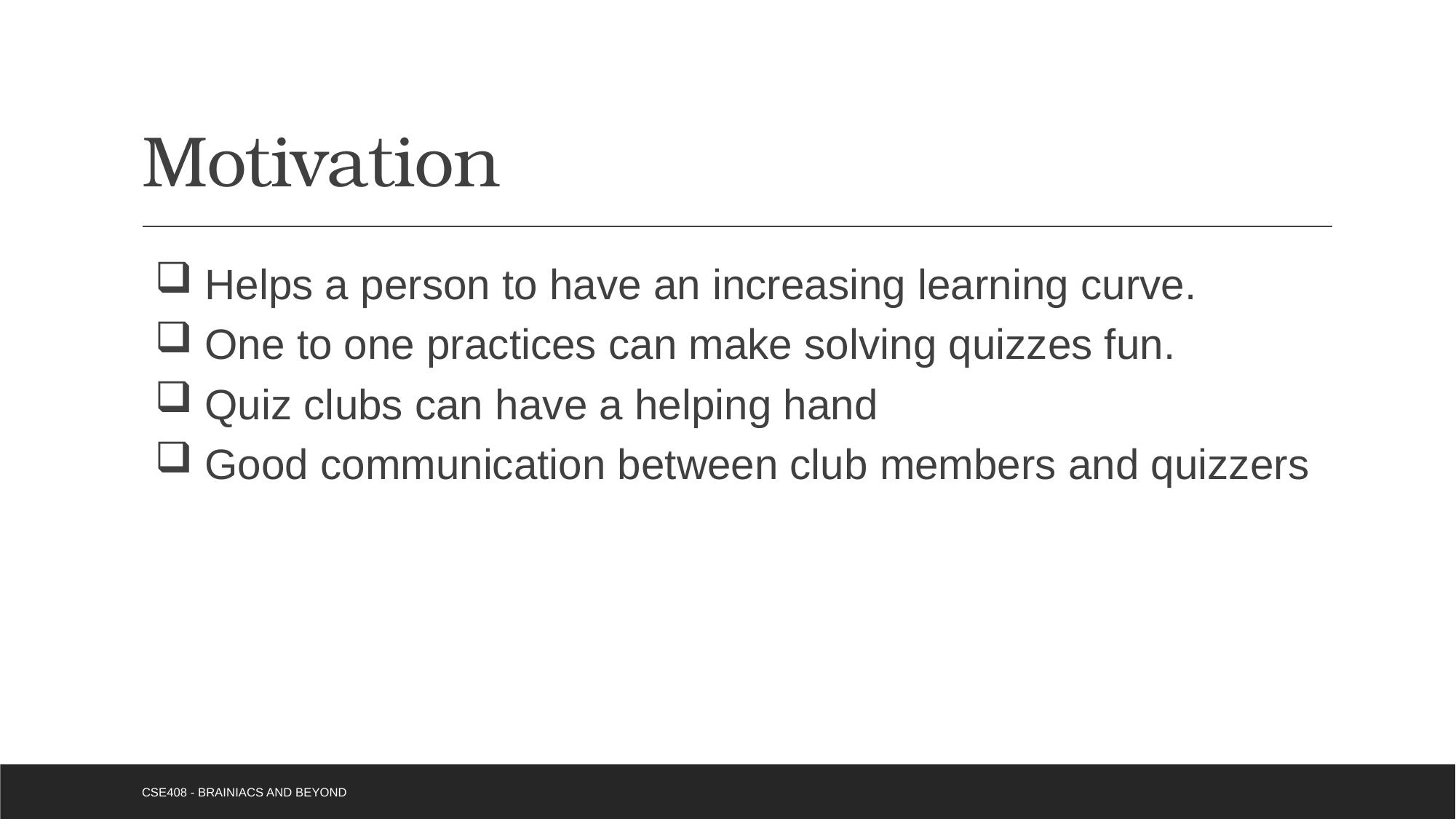

# Motivation
 Helps a person to have an increasing learning curve.
 One to one practices can make solving quizzes fun.
 Quiz clubs can have a helping hand
 Good communication between club members and quizzers
CSE408 - Brainiacs and Beyond